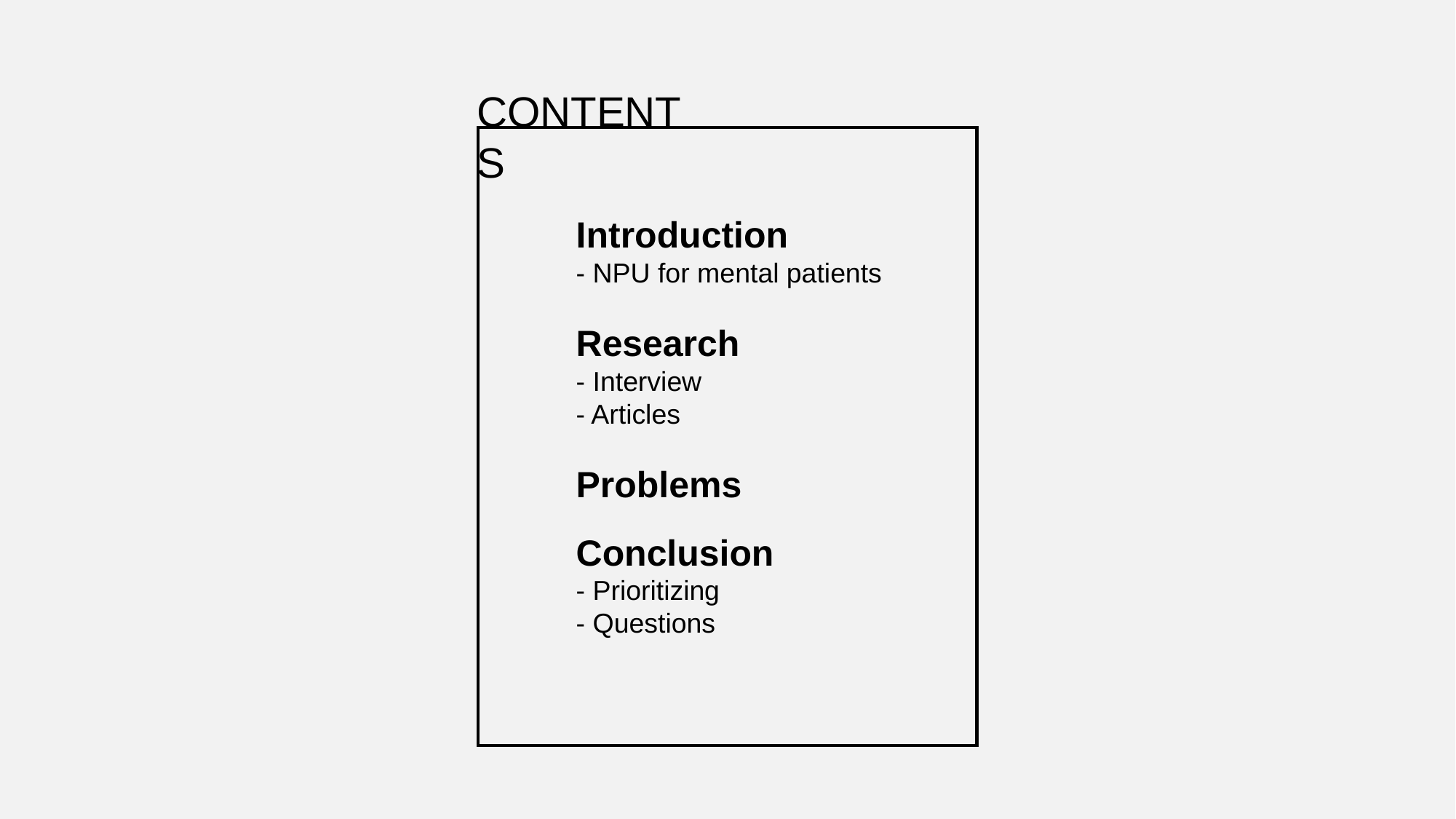

CONTENTS

Introduction
- NPU for mental patients
Research
- Interview
- Articles
Problems

Conclusion
- Prioritizing
- Questions